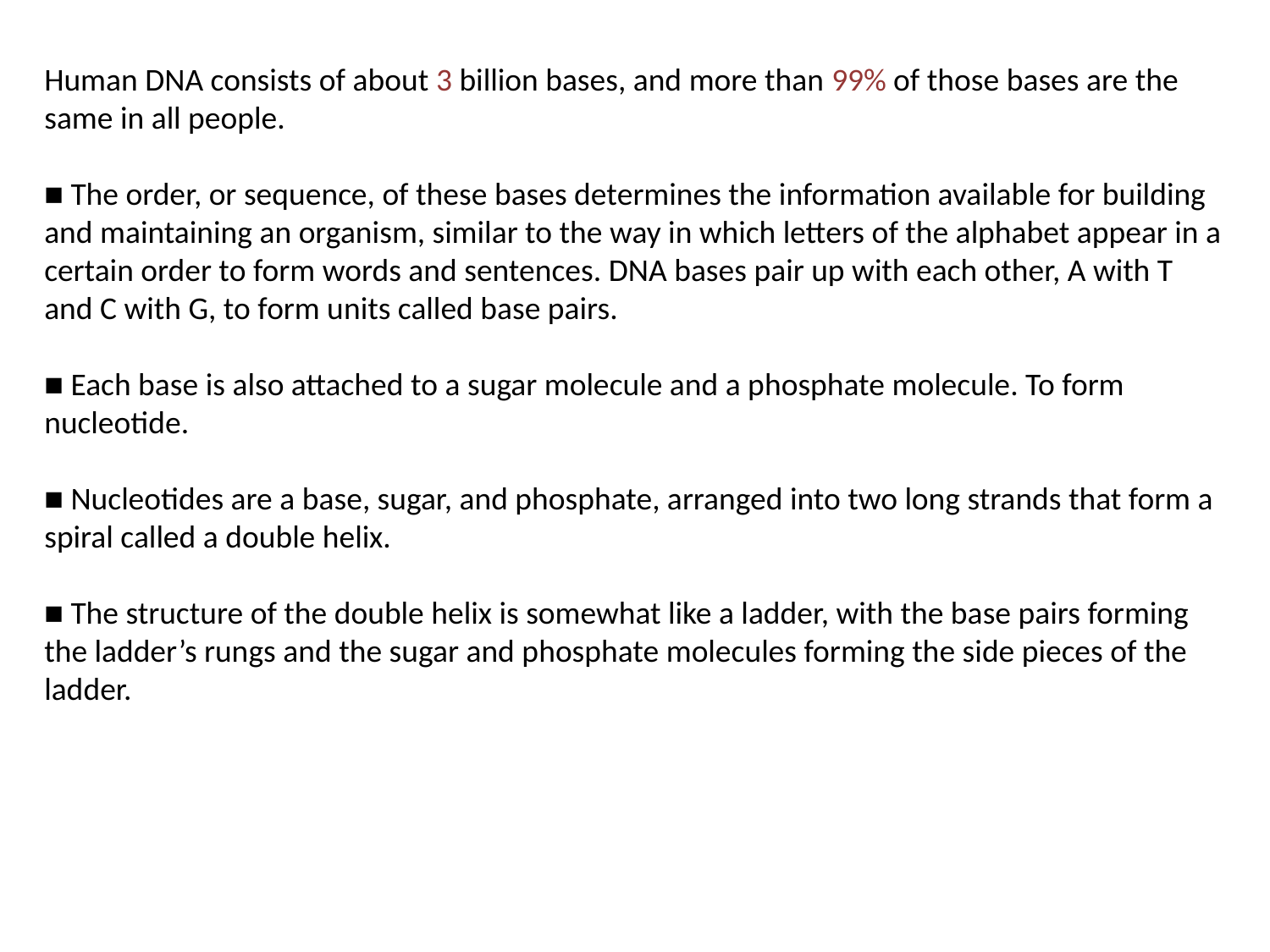

Human DNA consists of about 3 billion bases, and more than 99% of those bases are the same in all people.

■ The order, or sequence, of these bases determines the information available for building and maintaining an organism, similar to the way in which letters of the alphabet appear in a certain order to form words and sentences. DNA bases pair up with each other, A with T and C with G, to form units called base pairs.

■ Each base is also attached to a sugar molecule and a phosphate molecule. To form nucleotide.

■ Nucleotides are a base, sugar, and phosphate, arranged into two long strands that form a spiral called a double helix.

■ The structure of the double helix is somewhat like a ladder, with the base pairs forming the ladder’s rungs and the sugar and phosphate molecules forming the side pieces of the ladder.